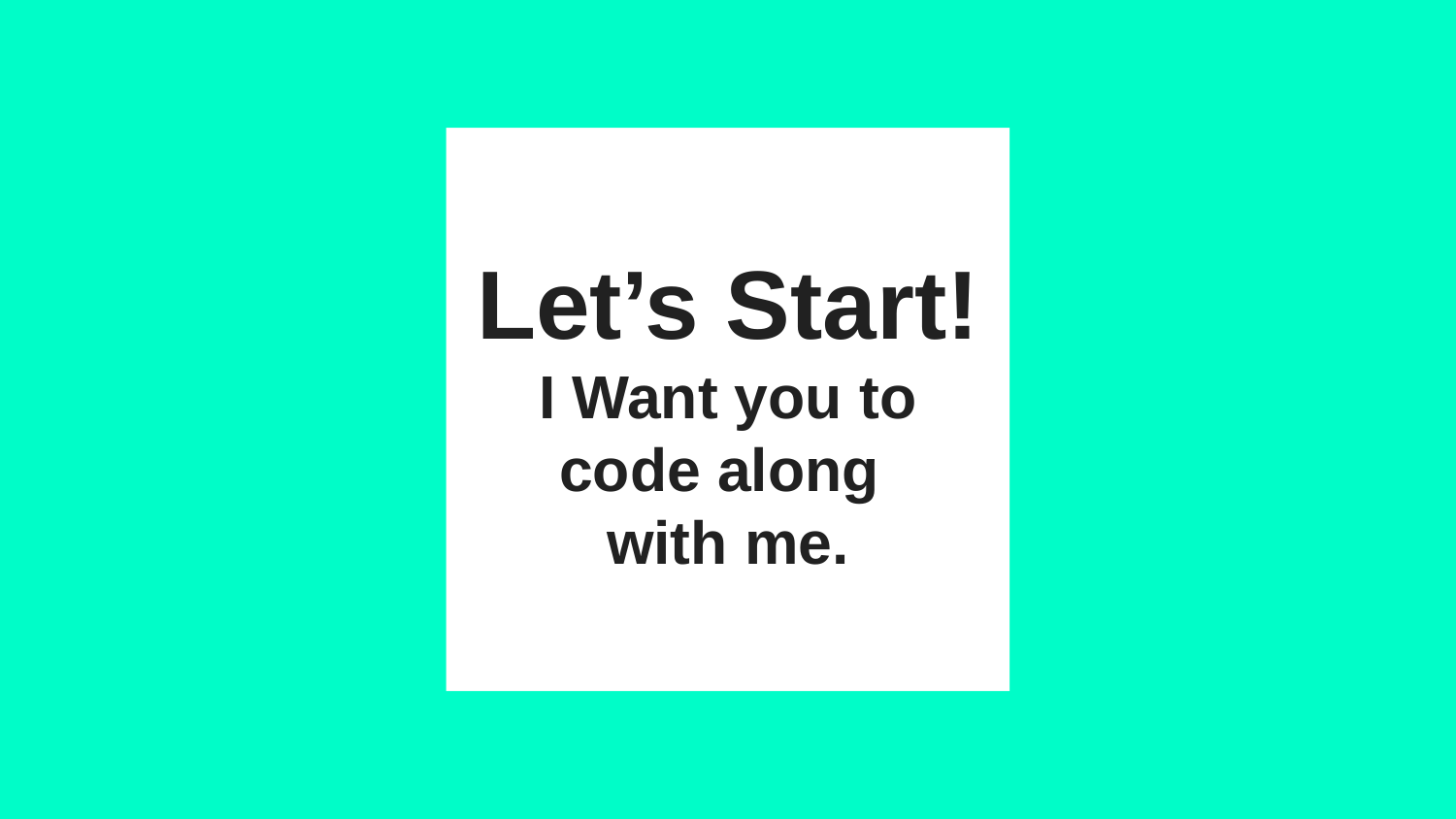

# Let’s Start!
I Want you to code along
with me.